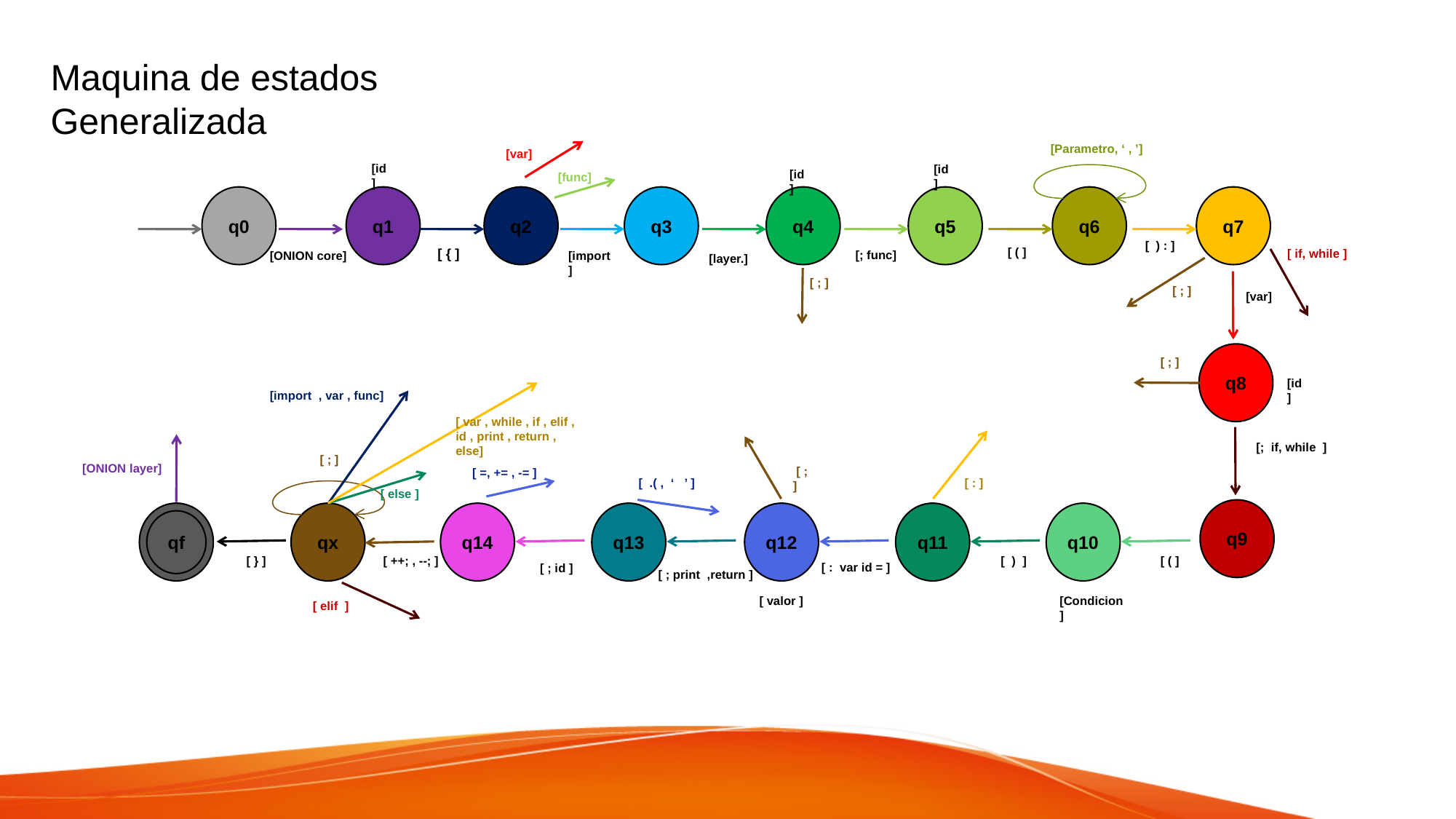

Maquina de estados
Generalizada
[Parametro, ‘ , ’]
[var]
[id]
[id]
[id]
[func]
q0
q1
q2
q3
q4
q5
q6
q7
[  ) : ]
[ ( ]
[ { ]
[ if, while ]
[; func]
[ONION core]
[import]
[layer.]
[ ; ]
[ ; ]
[var]
q8
[ ; ]
[id]
[import  , var , func]
[ var , while , if , elif , id , print , return , else]
[;  if, while  ]
[ ; ]
[ONION layer]
 [ ;  ]
[ =, += , -= ]
 [  .( ,  ‘   ’ ]
[ : ]
[ else ]
q9
qf
qx
q14
q13
q12
q11
q10
qf
[ } ]
[ ++; , --; ]
[  )  ]
[ ( ]
[ :  var id = ]
[ ; id ]
 [ ; print  ,return ]
[ valor ]
[Condicion]
[ elif  ]